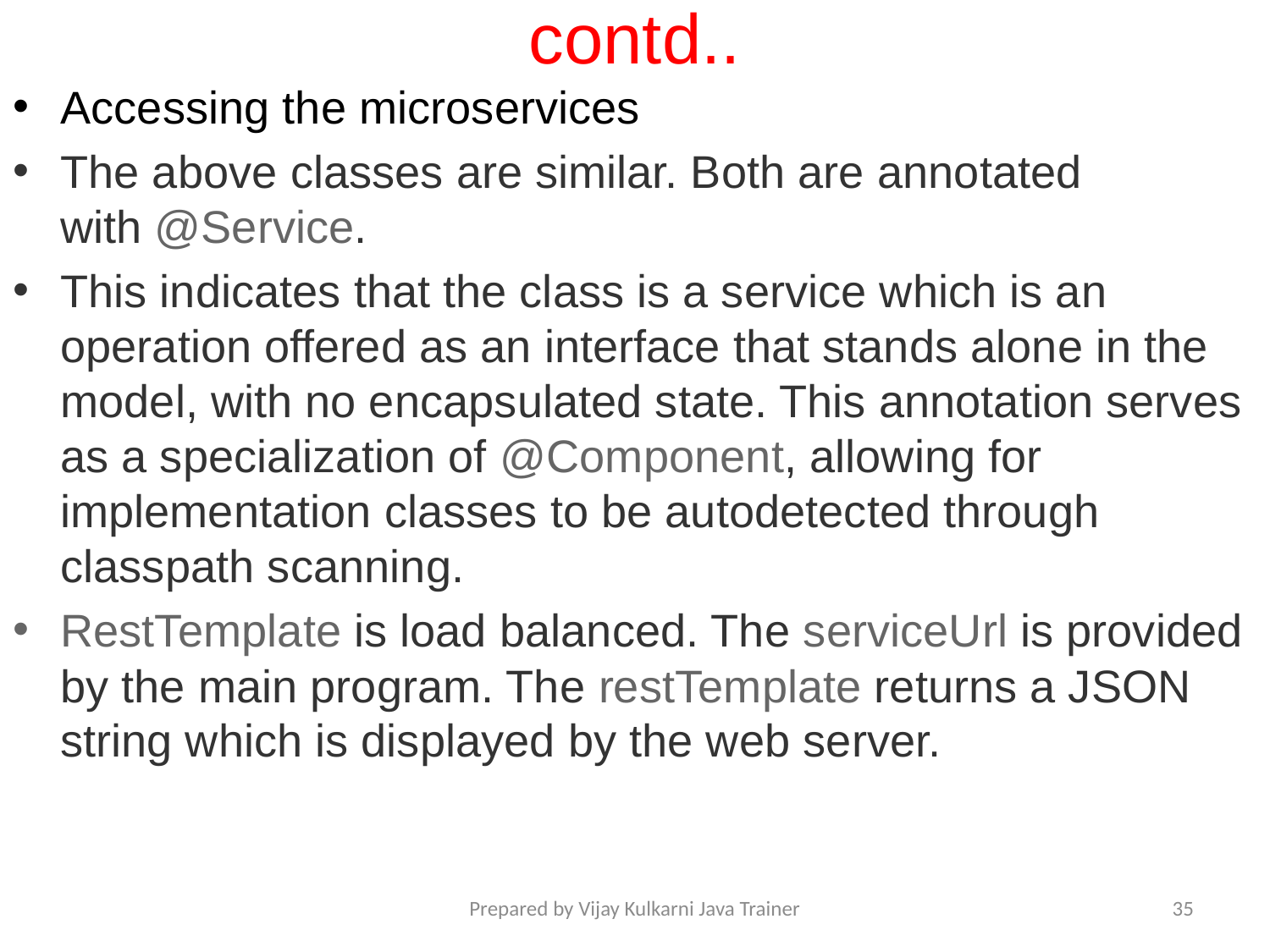

# contd..
Accessing the microservices
The above classes are similar. Both are annotated with @Service.
This indicates that the class is a service which is an operation offered as an interface that stands alone in the model, with no encapsulated state. This annotation serves as a specialization of @Component, allowing for implementation classes to be autodetected through classpath scanning.
RestTemplate is load balanced. The serviceUrl is provided by the main program. The restTemplate returns a JSON string which is displayed by the web server.

Prepared by Vijay Kulkarni Java Trainer
35